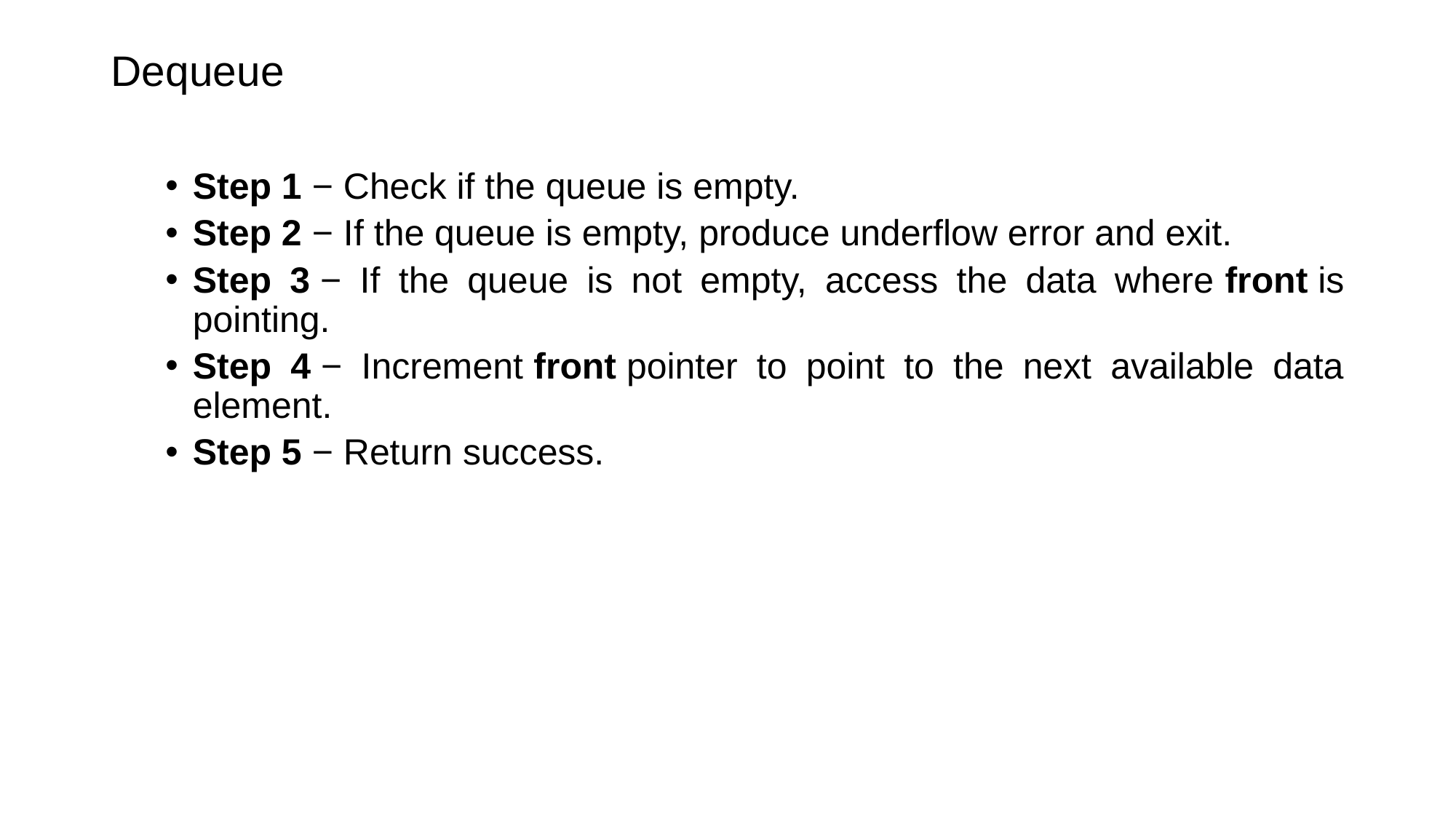

# Dequeue
Step 1 − Check if the queue is empty.
Step 2 − If the queue is empty, produce underflow error and exit.
Step 3 − If the queue is not empty, access the data where front is pointing.
Step 4 − Increment front pointer to point to the next available data element.
Step 5 − Return success.